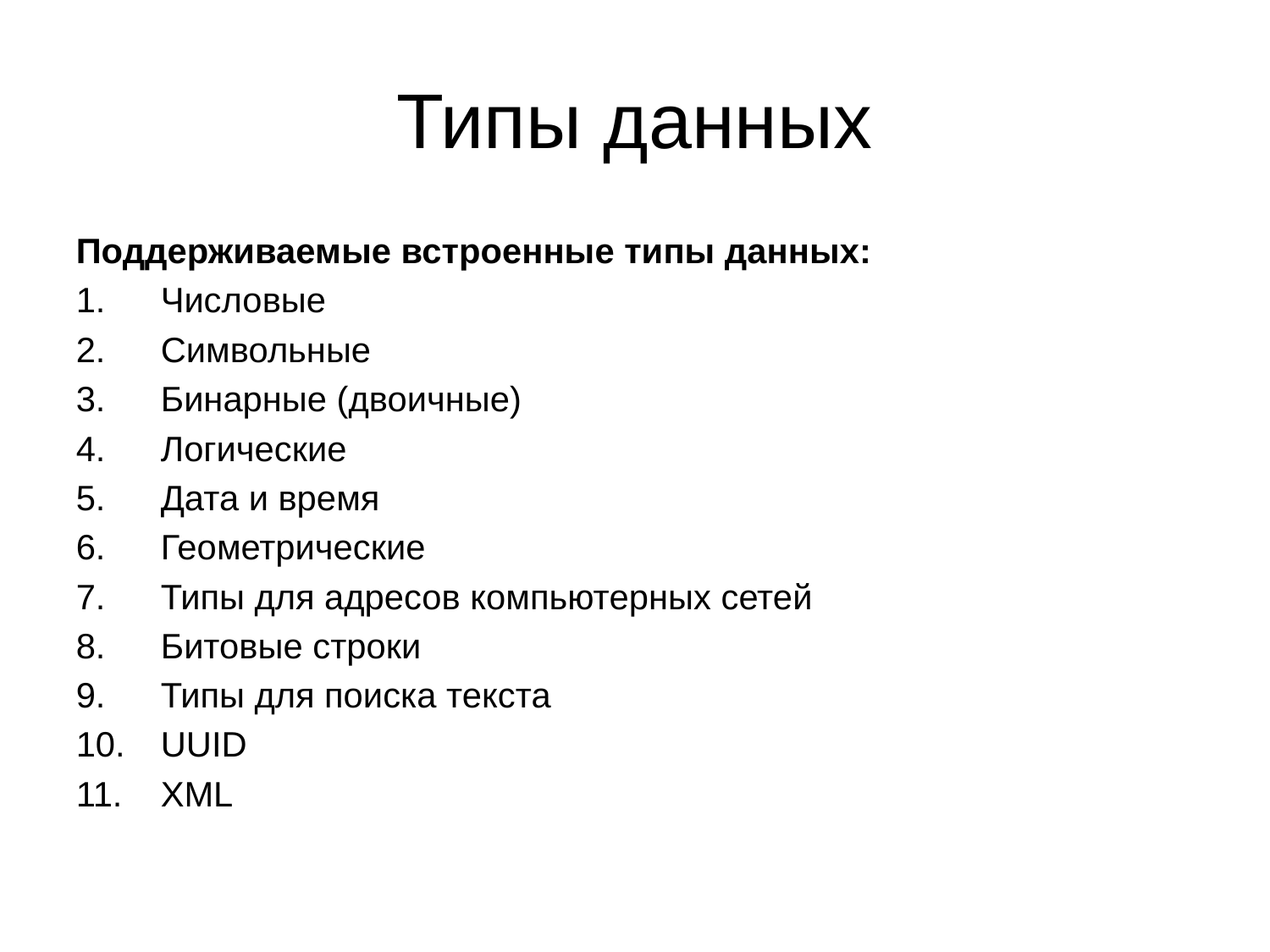

# Типы данных
Поддерживаемые встроенные типы данных:
Числовые
Символьные
Бинарные (двоичные)
Логические
Дата и время
Геометрические
Типы для адресов компьютерных сетей
Битовые строки
Типы для поиска текста
UUID
XML